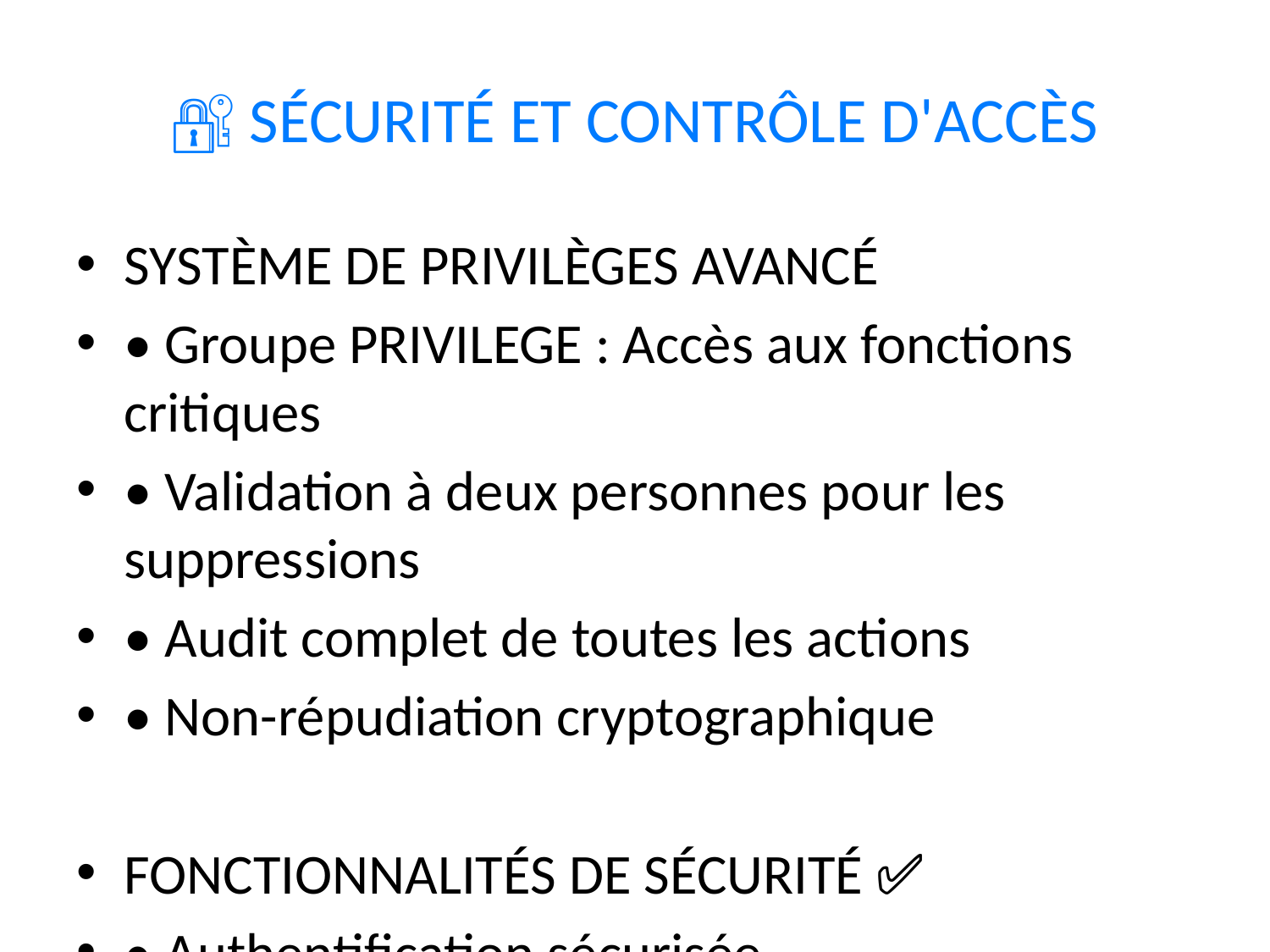

# 🔐 SÉCURITÉ ET CONTRÔLE D'ACCÈS
SYSTÈME DE PRIVILÈGES AVANCÉ
• Groupe PRIVILEGE : Accès aux fonctions critiques
• Validation à deux personnes pour les suppressions
• Audit complet de toutes les actions
• Non-répudiation cryptographique

FONCTIONNALITÉS DE SÉCURITÉ ✅
• Authentification sécurisée
• Gestion des sessions
• Logs d'audit complets
• Chiffrement des données sensibles
• Protection contre les injections SQL

POINTS FORTS SÉCURITÉ
• Hash SHA-256 pour la non-répudiation
• Traçabilité complète des actions
• Validation à deux personnes pour les suppressions critiques
• Logs d'audit avec IP, User Agent, Session ID